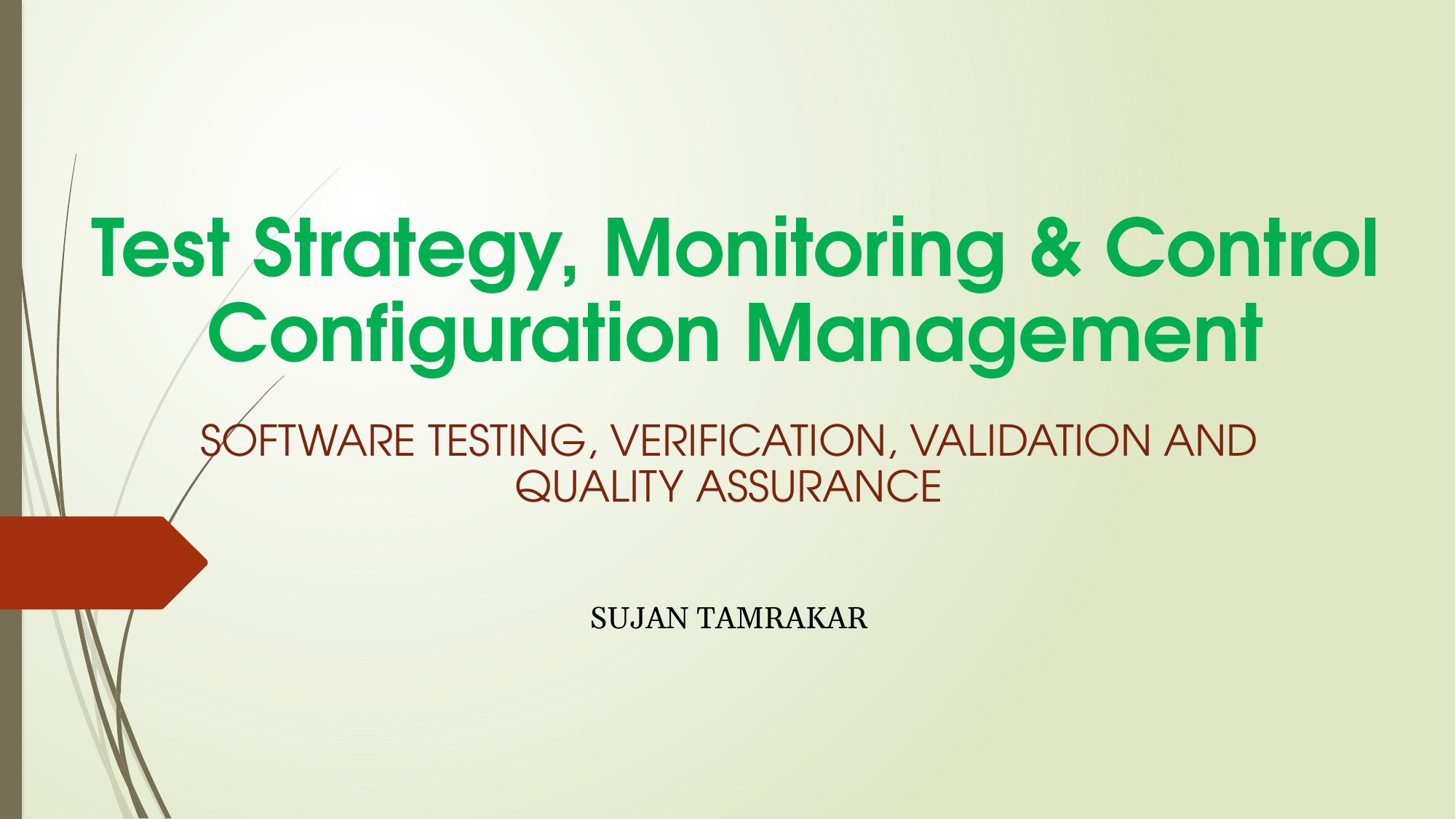

Test Strategy, Monitoring & Control
Configuration Management
SOFTWARE TESTING, VERIFICATION, VALIDATION AND QUALITY ASSURANCE

Sujan Tamrakar